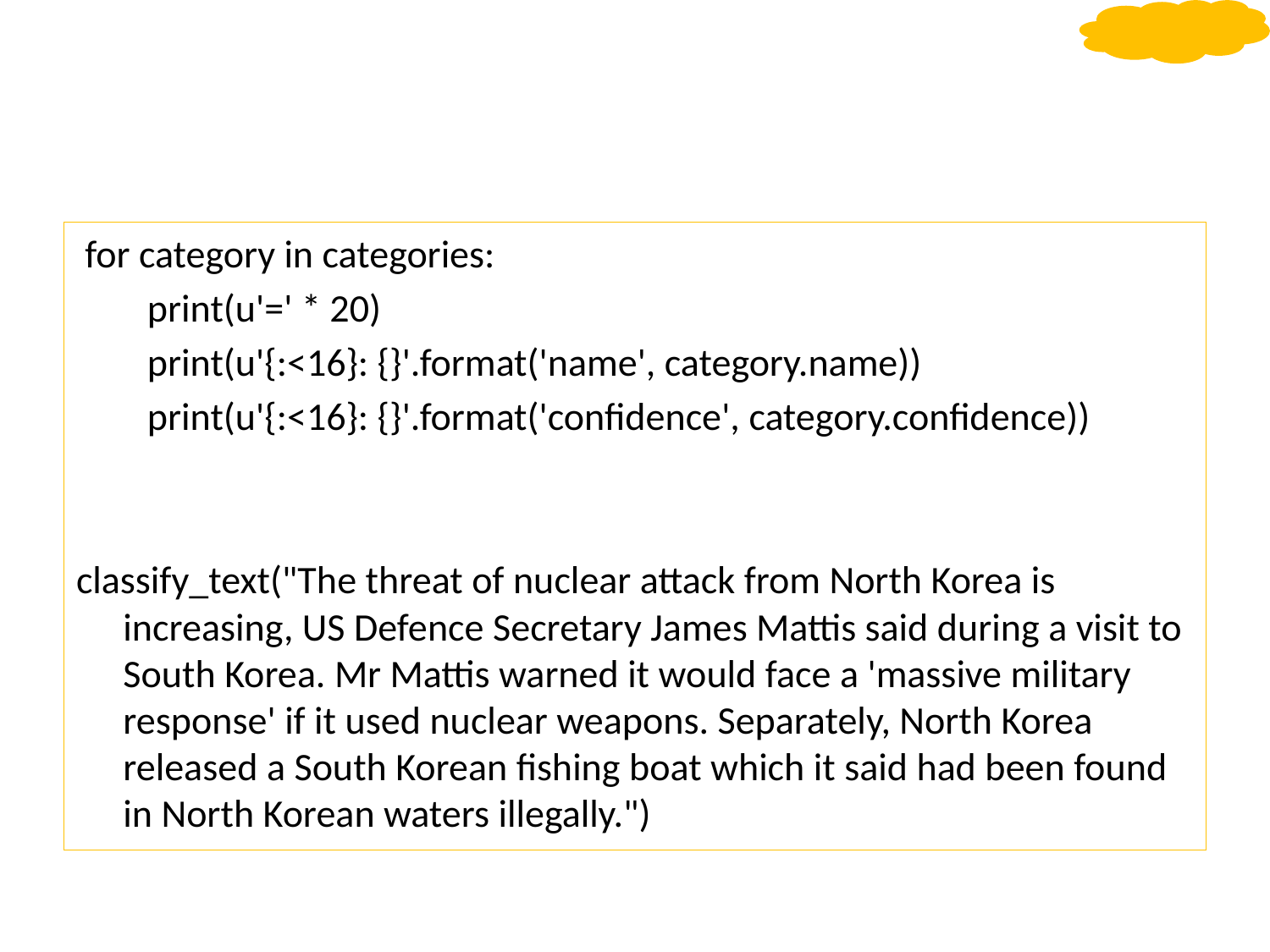

#
 for category in categories:
        print(u'=' * 20)
        print(u'{:<16}: {}'.format('name', category.name))
        print(u'{:<16}: {}'.format('confidence', category.confidence))

classify_text("The threat of nuclear attack from North Korea is increasing, US Defence Secretary James Mattis said during a visit to South Korea. Mr Mattis warned it would face a 'massive military response' if it used nuclear weapons. Separately, North Korea released a South Korean fishing boat which it said had been found in North Korean waters illegally.")